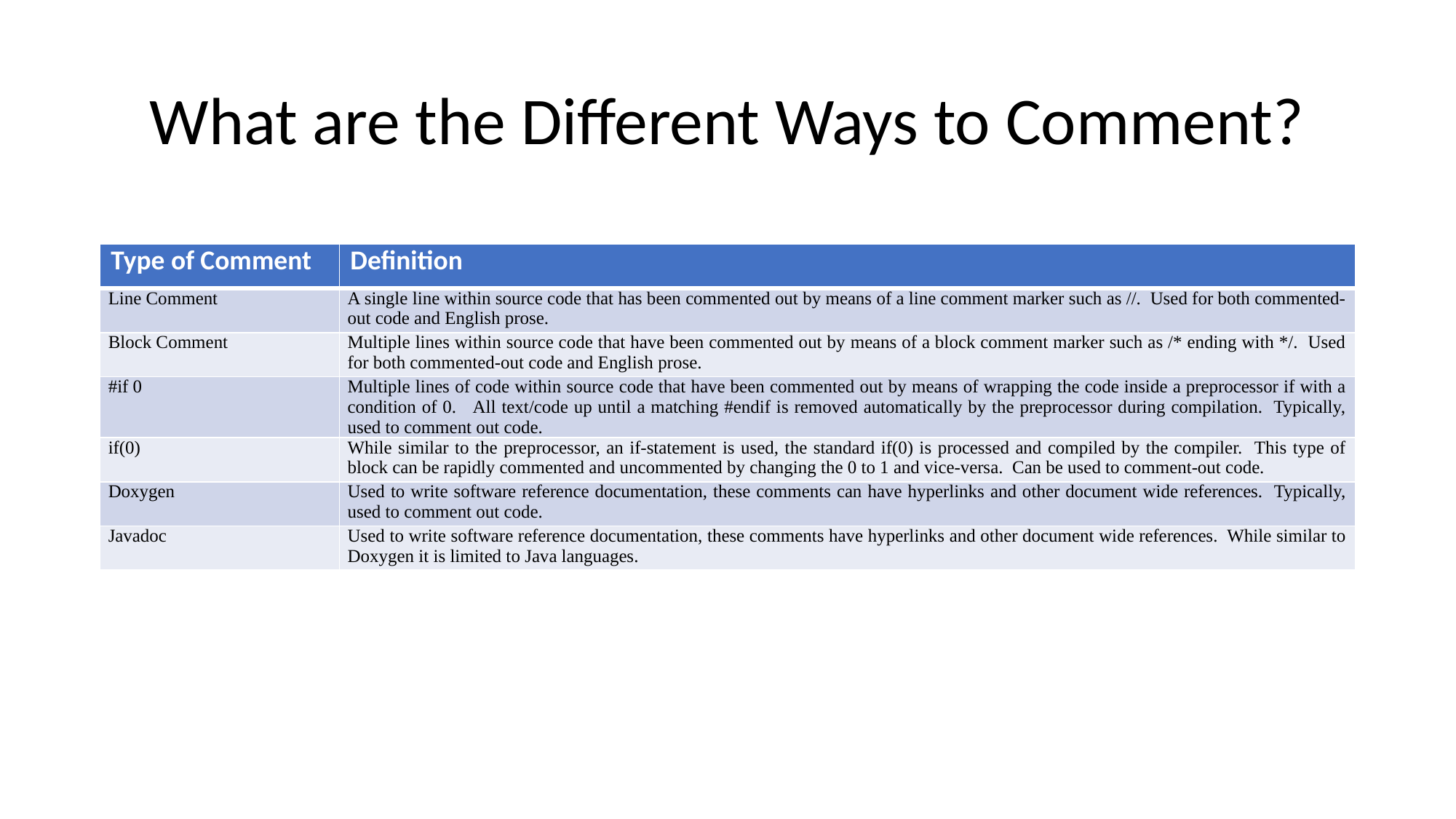

# What are the Different Ways to Comment?
| Type of Comment | Definition |
| --- | --- |
| Line Comment | A single line within source code that has been commented out by means of a line comment marker such as //. Used for both commented-out code and English prose. |
| Block Comment | Multiple lines within source code that have been commented out by means of a block comment marker such as /\* ending with \*/. Used for both commented-out code and English prose. |
| #if 0 | Multiple lines of code within source code that have been commented out by means of wrapping the code inside a preprocessor if with a condition of 0. All text/code up until a matching #endif is removed automatically by the preprocessor during compilation. Typically, used to comment out code. |
| if(0) | While similar to the preprocessor, an if-statement is used, the standard if(0) is processed and compiled by the compiler. This type of block can be rapidly commented and uncommented by changing the 0 to 1 and vice-versa. Can be used to comment-out code. |
| Doxygen | Used to write software reference documentation, these comments can have hyperlinks and other document wide references. Typically, used to comment out code. |
| Javadoc | Used to write software reference documentation, these comments have hyperlinks and other document wide references. While similar to Doxygen it is limited to Java languages. |